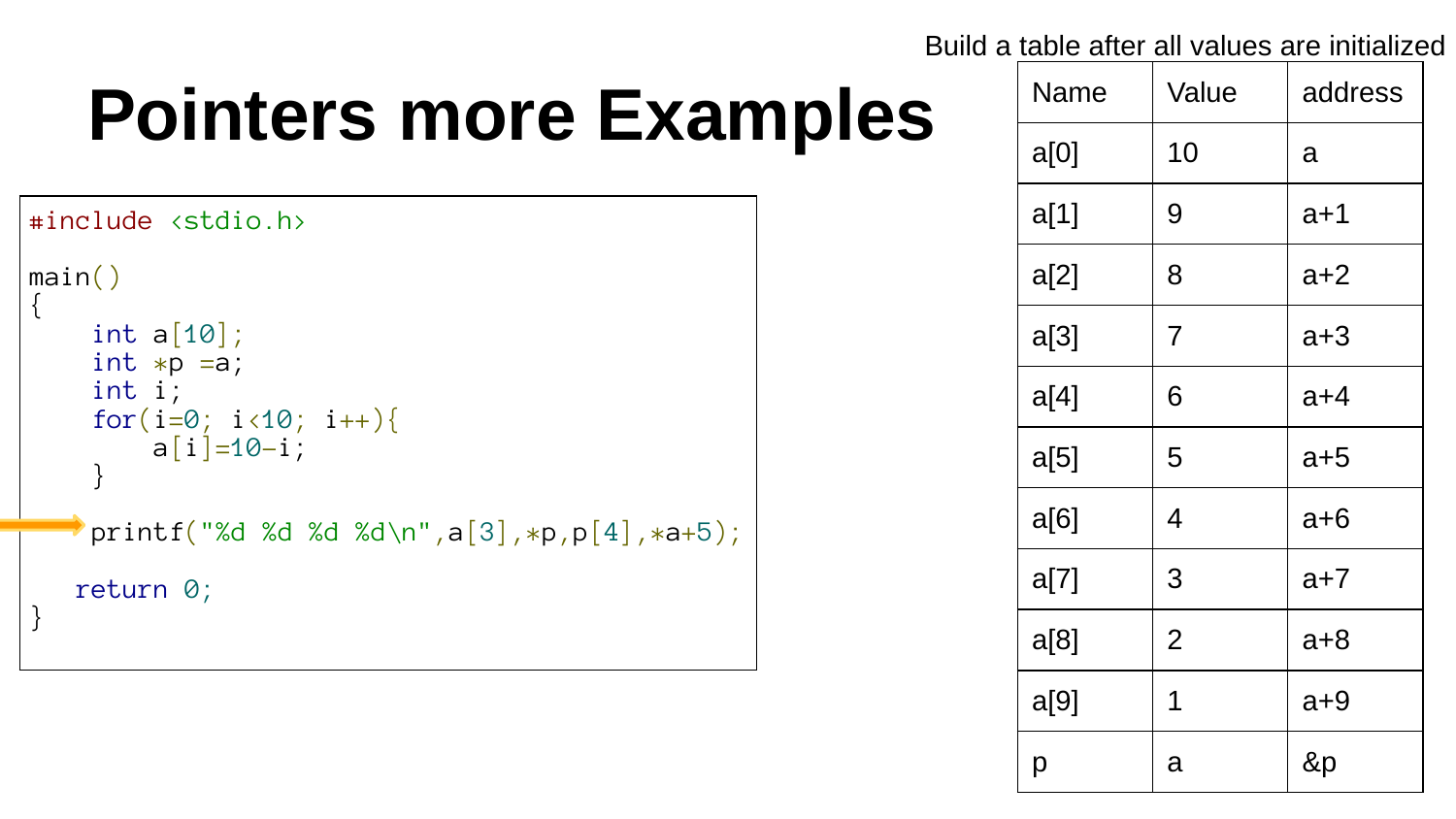

Build a table after all values are initialized
# Pointers more Examples
| Name | Value | address |
| --- | --- | --- |
| a[0] | 10 | a |
| a[1] | 9 | a+1 |
| a[2] | 8 | a+2 |
| a[3] | 7 | a+3 |
| a[4] | 6 | a+4 |
| a[5] | 5 | a+5 |
| a[6] | 4 | a+6 |
| a[7] | 3 | a+7 |
| a[8] | 2 | a+8 |
| a[9] | 1 | a+9 |
| p | a | &p |
| #include <stdio.h> main() { int a[10]; int \*p =a; int i; for(i=0; i<10; i++){ a[i]=10-i; } printf("%d %d %d %d\n",a[3],\*p,p[4],\*a+5); return 0; } |
| --- |